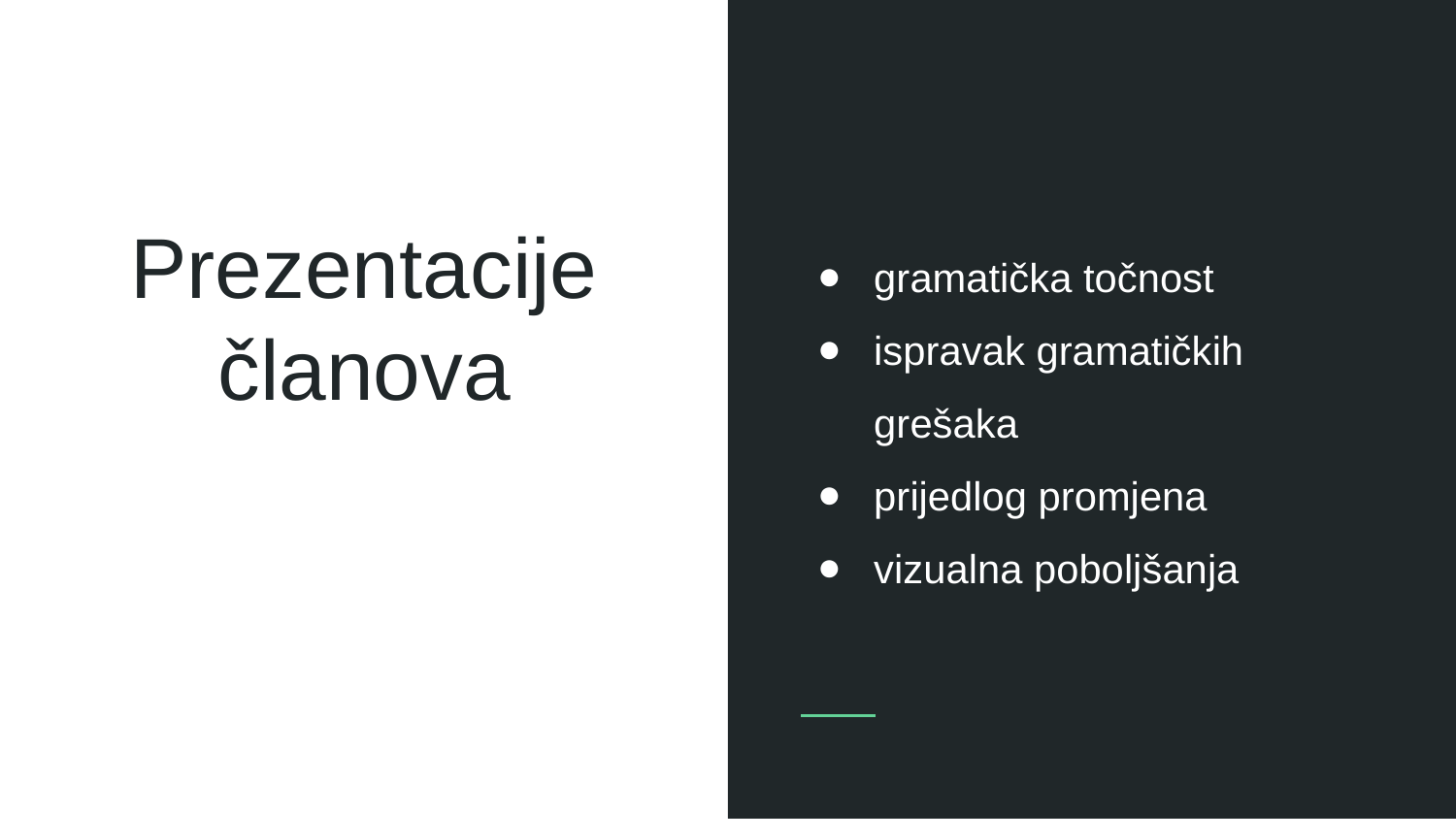

gramatička točnost
ispravak gramatičkih grešaka
prijedlog promjena
vizualna poboljšanja
# Prezentacije članova